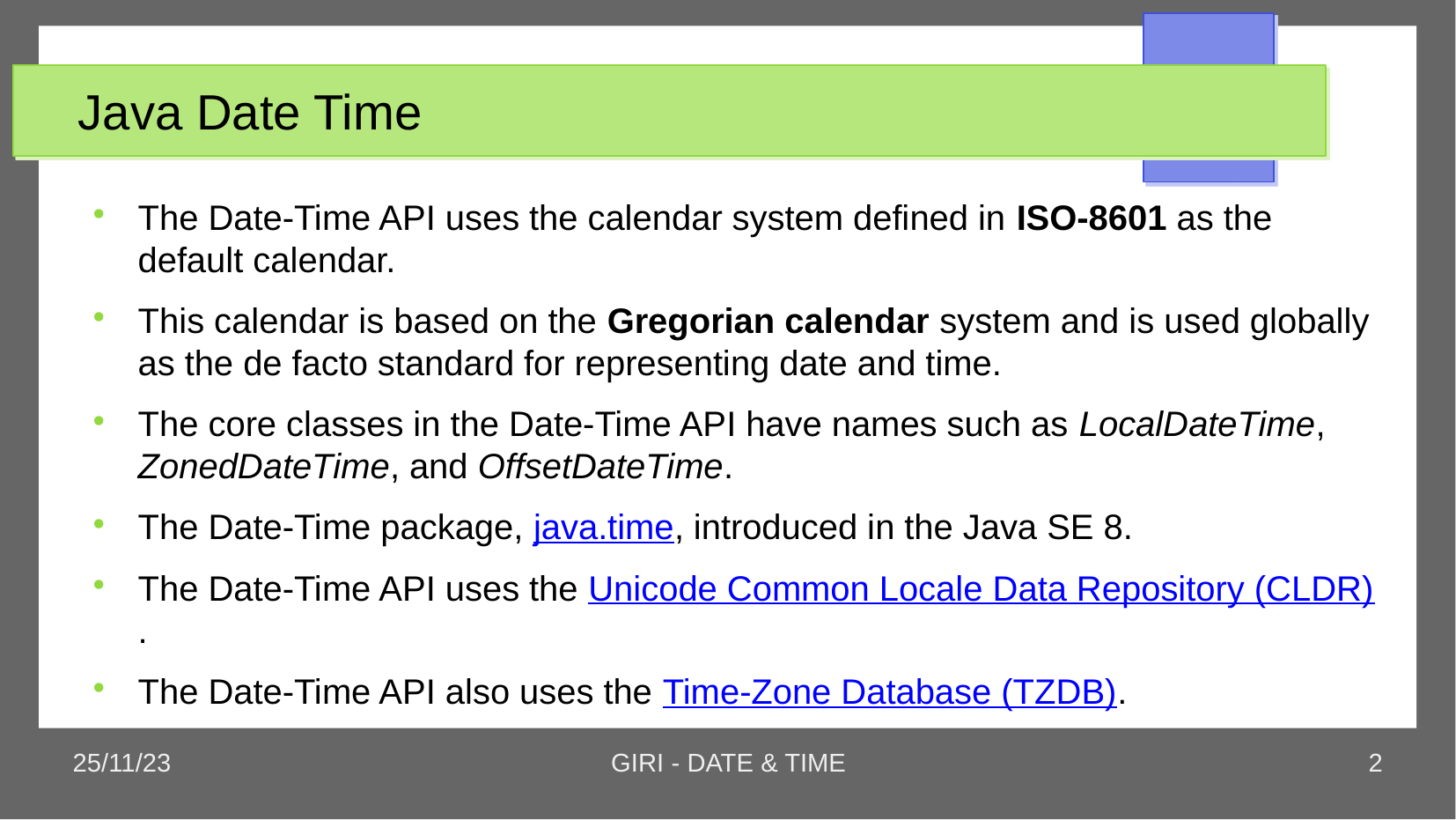

# Java Date Time
The Date-Time API uses the calendar system defined in ISO-8601 as the default calendar.
This calendar is based on the Gregorian calendar system and is used globally as the de facto standard for representing date and time.
The core classes in the Date-Time API have names such as LocalDateTime, ZonedDateTime, and OffsetDateTime.
The Date-Time package, java.time, introduced in the Java SE 8.
The Date-Time API uses the Unicode Common Locale Data Repository (CLDR).
The Date-Time API also uses the Time-Zone Database (TZDB).
25/11/23
GIRI - DATE & TIME
2